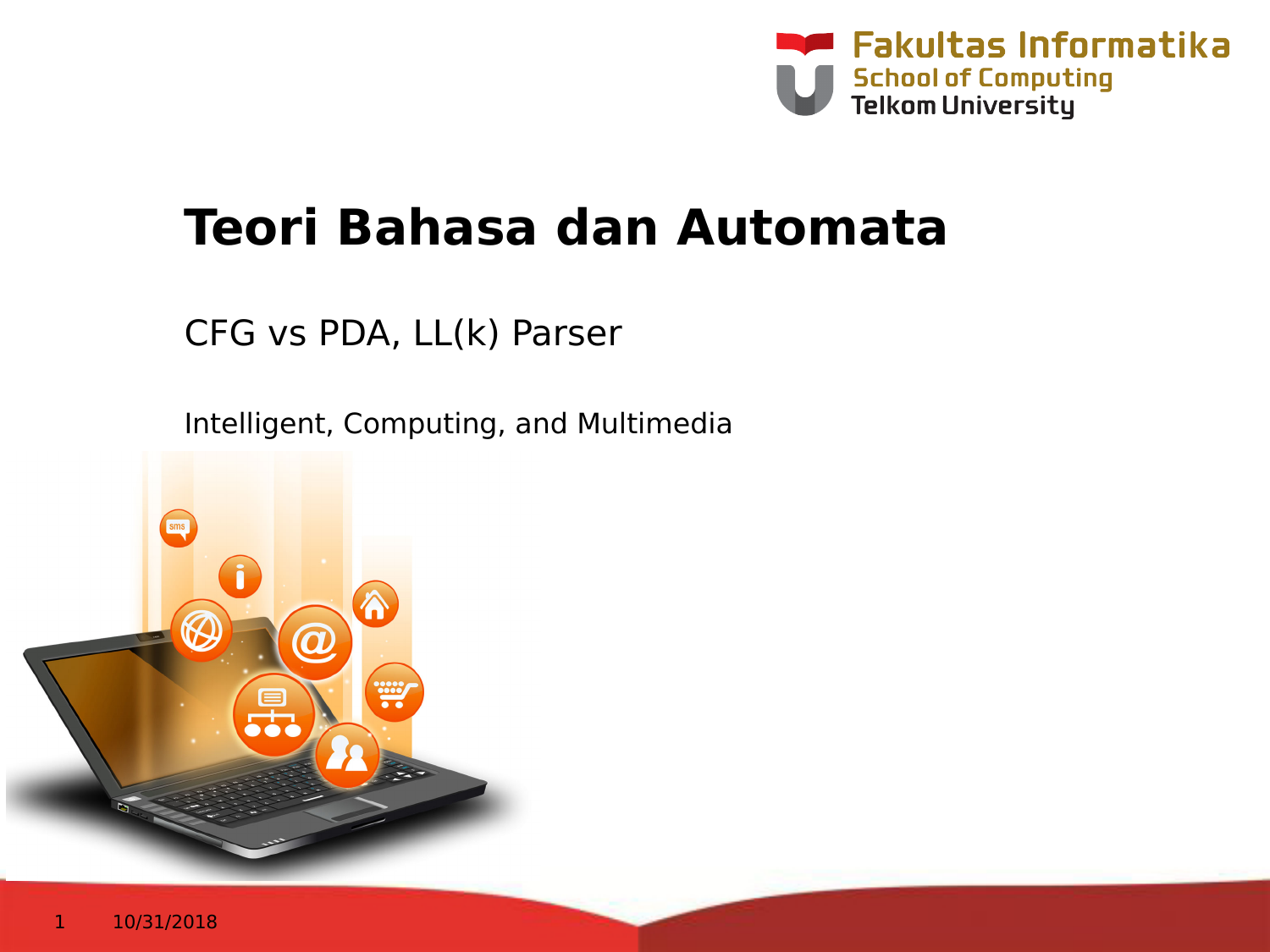

# Teori Bahasa dan Automata
CFG vs PDA, LL(k) Parser
Intelligent, Computing, and Multimedia
1
10/31/2018